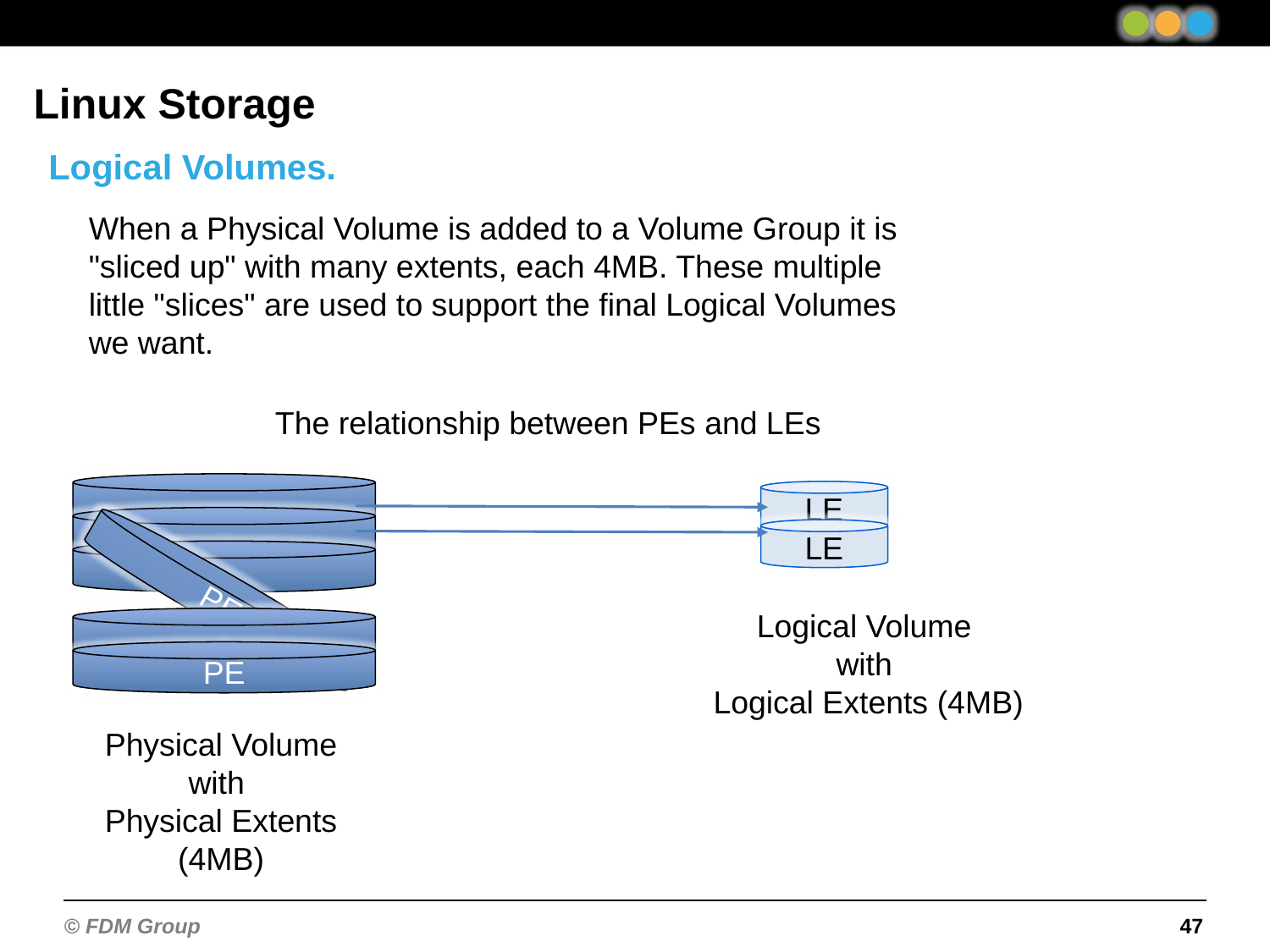

Linux Storage
Logical Volumes.
When a Physical Volume is added to a Volume Group it is "sliced up" with many extents, each 4MB. These multiple little "slices" are used to support the final Logical Volumes we want.
The relationship between PEs and LEs

PE

PE
LE
LE
Logical Volume
with
Logical Extents (4MB)
Physical Volume with
Physical Extents (4MB)
47